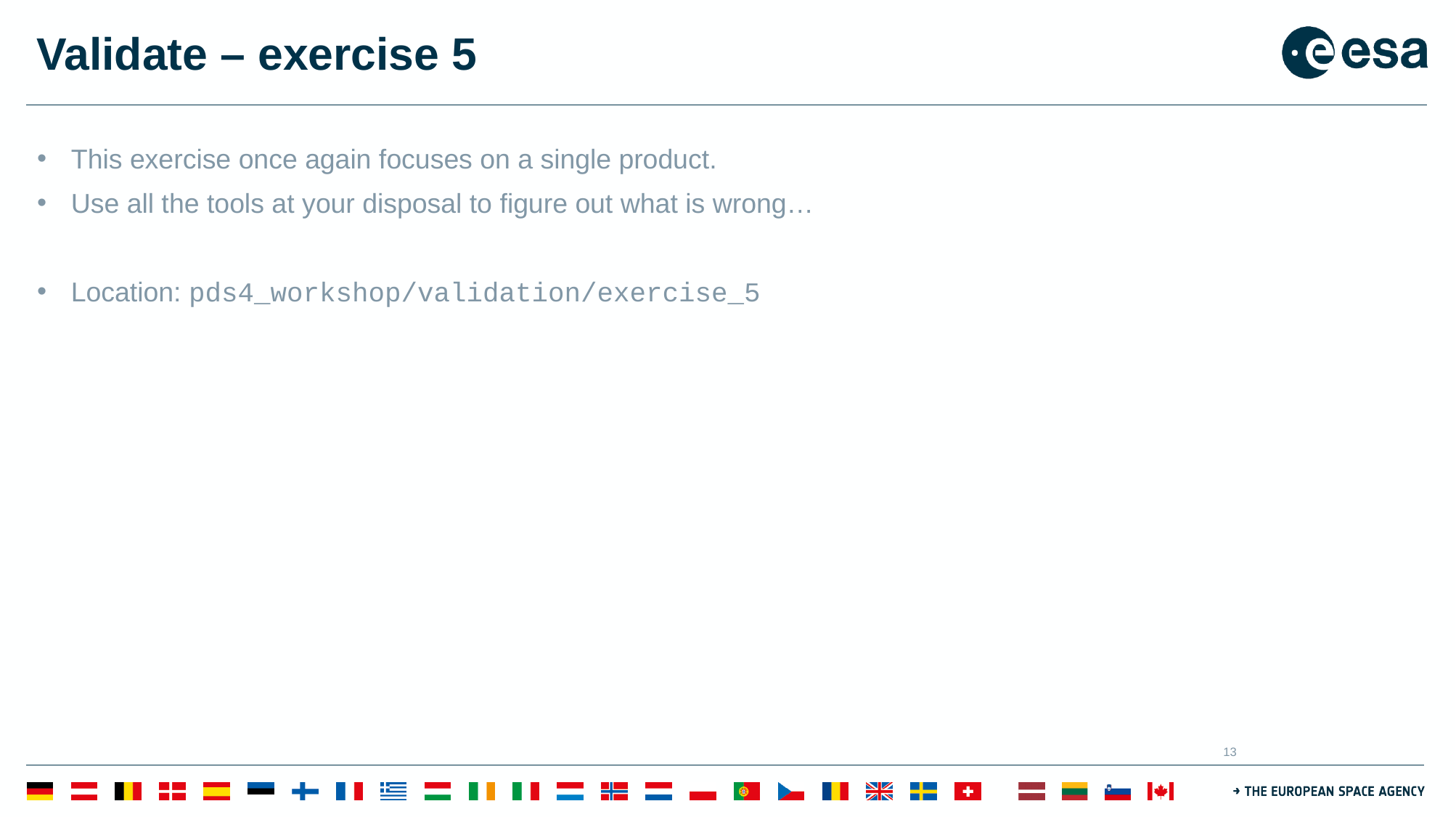

# Validate – exercise 5
This exercise once again focuses on a single product.
Use all the tools at your disposal to figure out what is wrong…

Location: pds4_workshop/validation/exercise_5